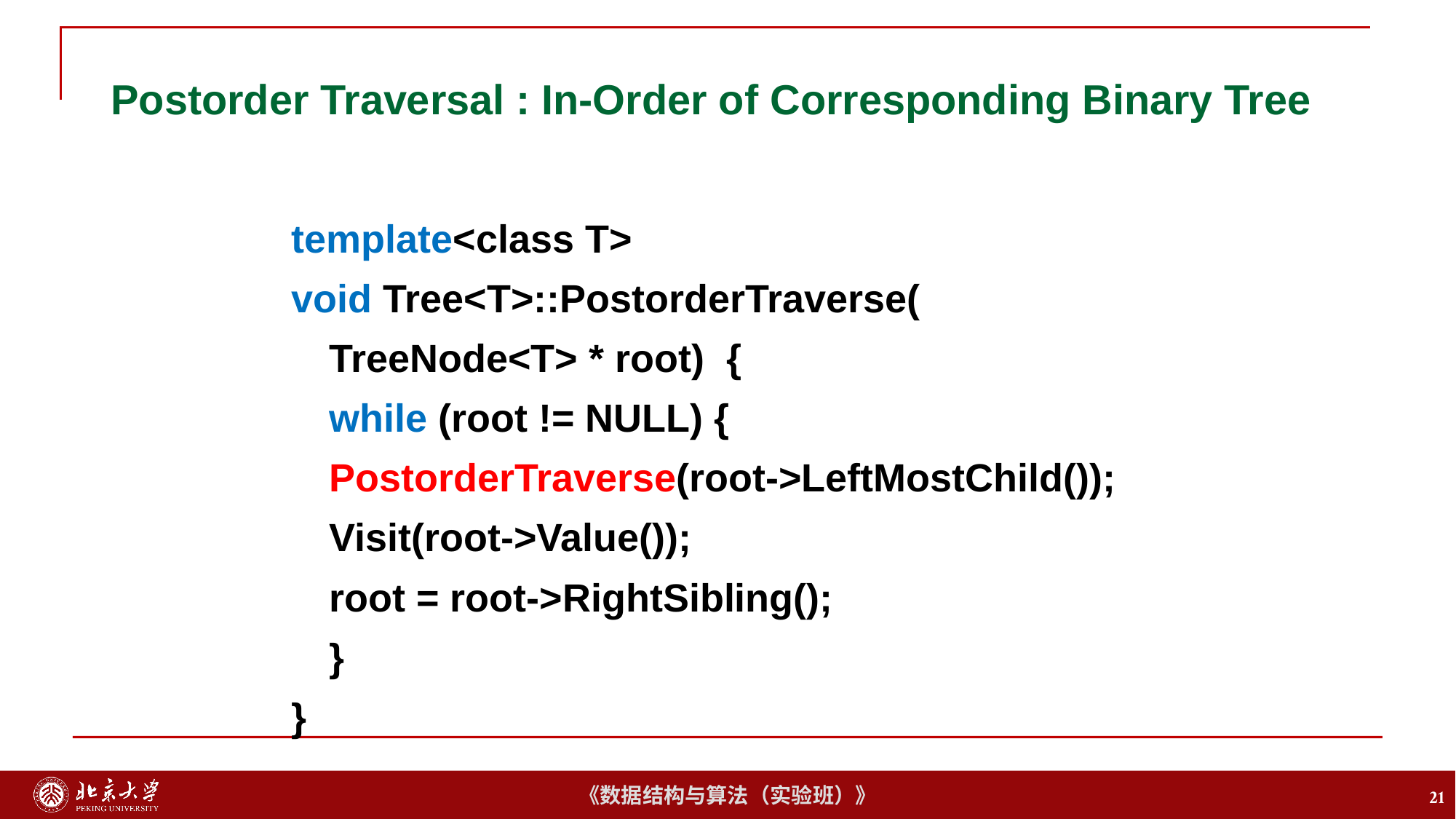

# Postorder Traversal : In-Order of Corresponding Binary Tree
template<class T>
void Tree<T>::PostorderTraverse(
	TreeNode<T> * root)  {
	while (root != NULL) {
		PostorderTraverse(root->LeftMostChild());
		Visit(root->Value());
		root = root->RightSibling();
	}
}
21